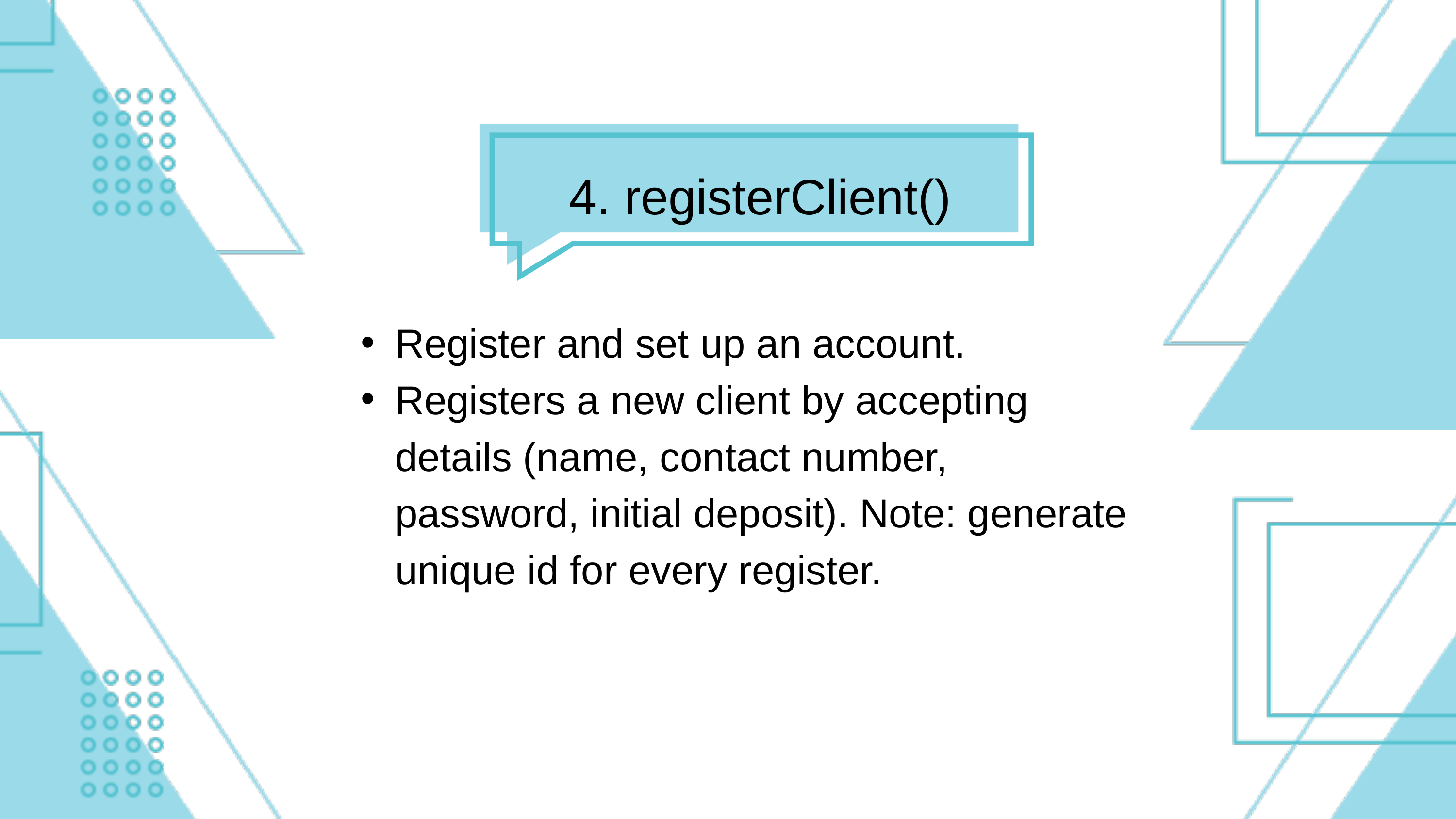

4. registerClient()

Register and set up an account.
Registers a new client by accepting details (name, contact number, password, initial deposit). Note: generate unique id for every register.